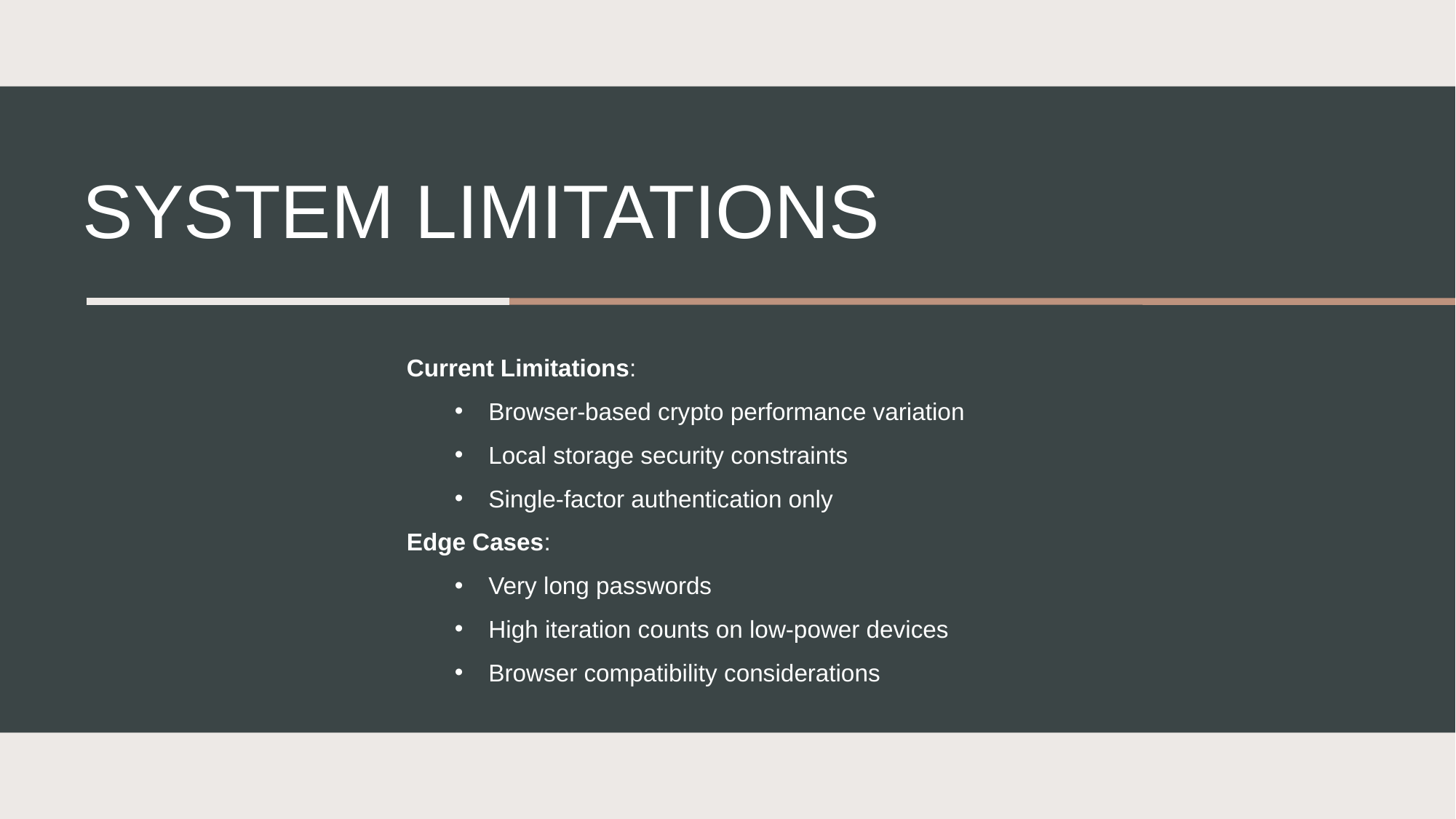

# System Limitations
Current Limitations:
Browser-based crypto performance variation
Local storage security constraints
Single-factor authentication only
Edge Cases:
Very long passwords
High iteration counts on low-power devices
Browser compatibility considerations